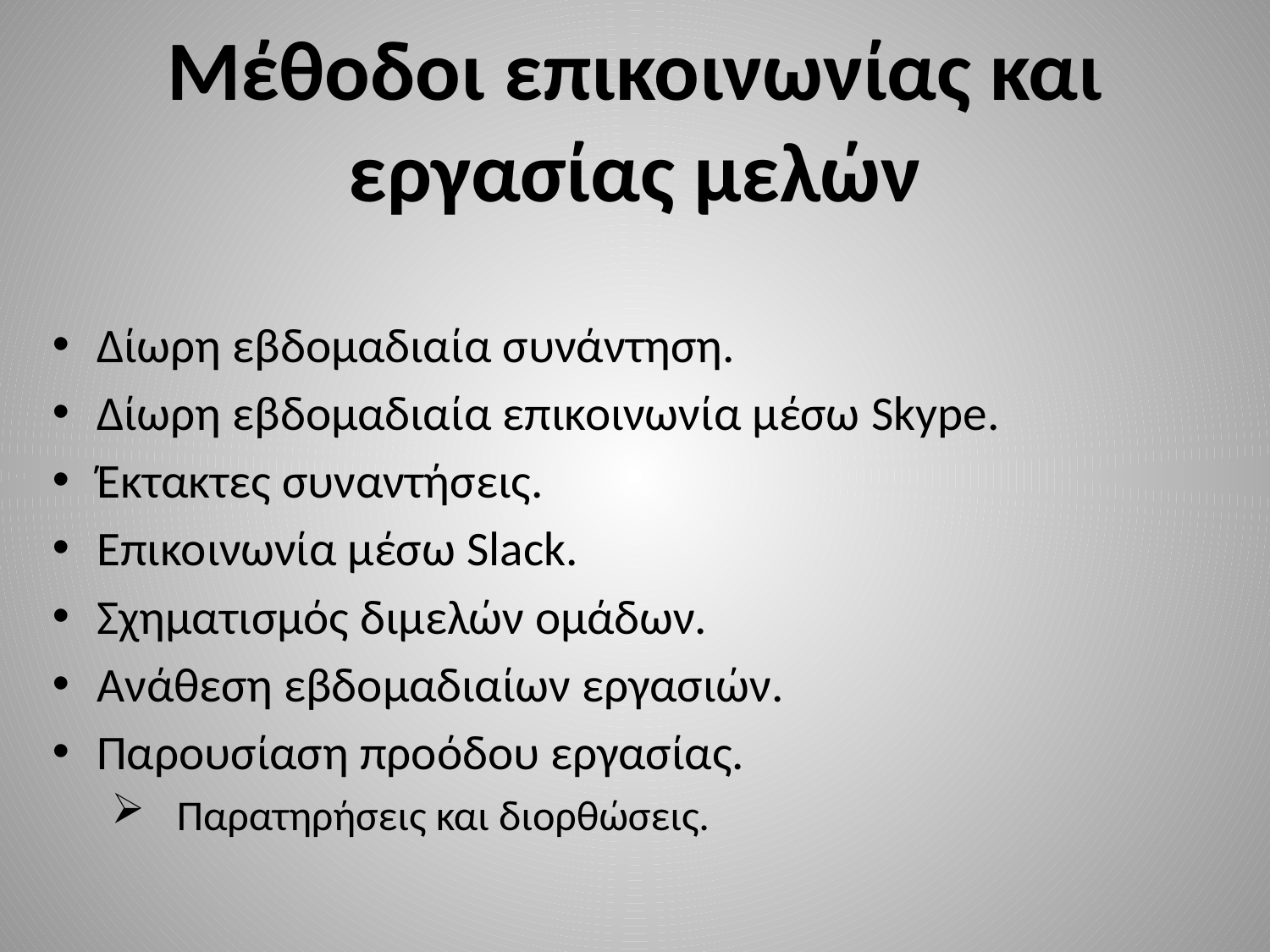

# Μέθοδοι επικοινωνίας και εργασίας μελών
Δίωρη εβδομαδιαία συνάντηση.
Δίωρη εβδομαδιαία επικοινωνία μέσω Skype.
Έκτακτες συναντήσεις.
Επικοινωνία μέσω Slack.
Σχηματισμός διμελών ομάδων.
Ανάθεση εβδομαδιαίων εργασιών.
Παρουσίαση προόδου εργασίας.
   Παρατηρήσεις και διορθώσεις.